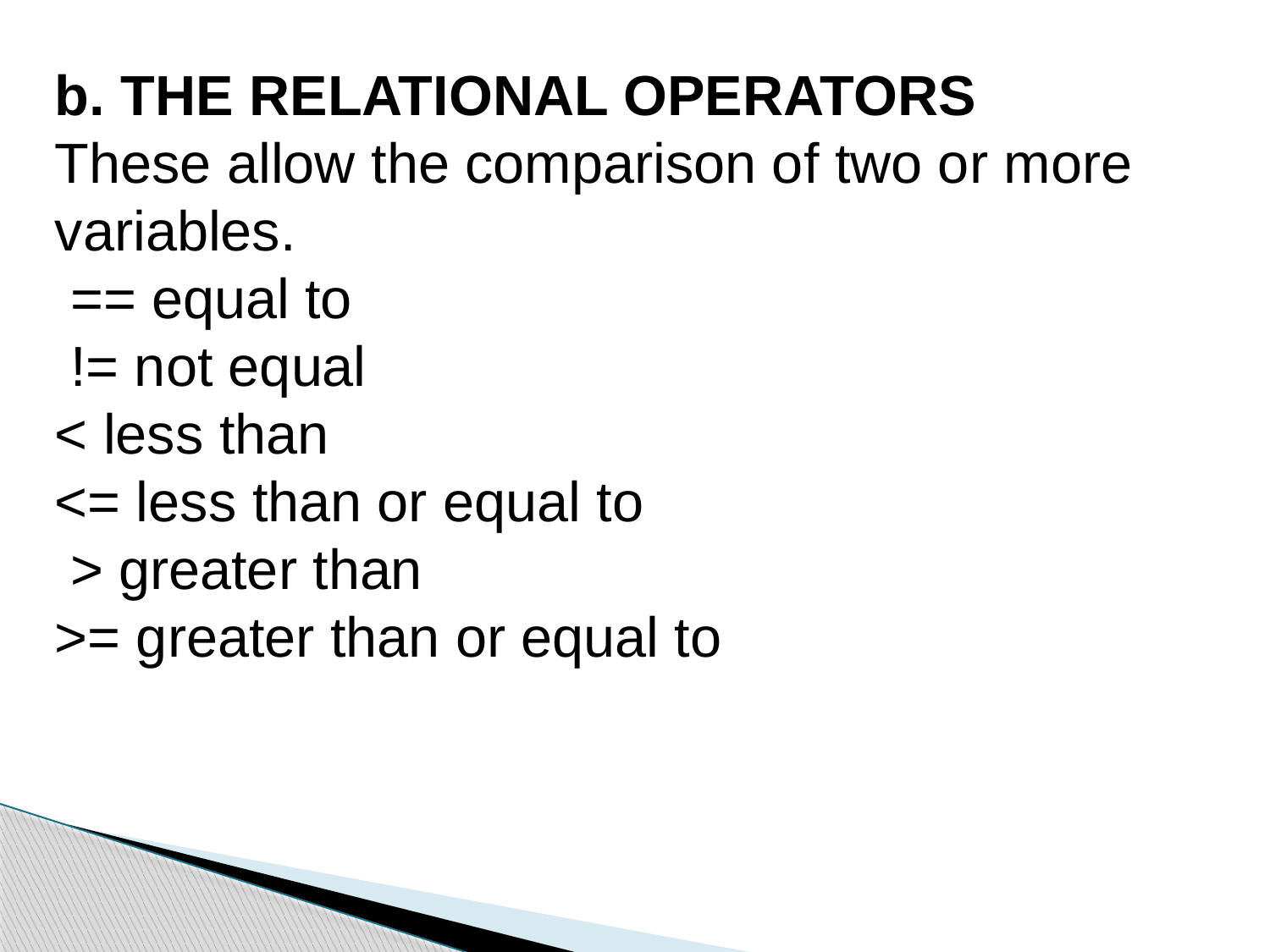

b. THE RELATIONAL OPERATORS
These allow the comparison of two or more variables.
 == equal to
 != not equal
< less than
<= less than or equal to
 > greater than
>= greater than or equal to